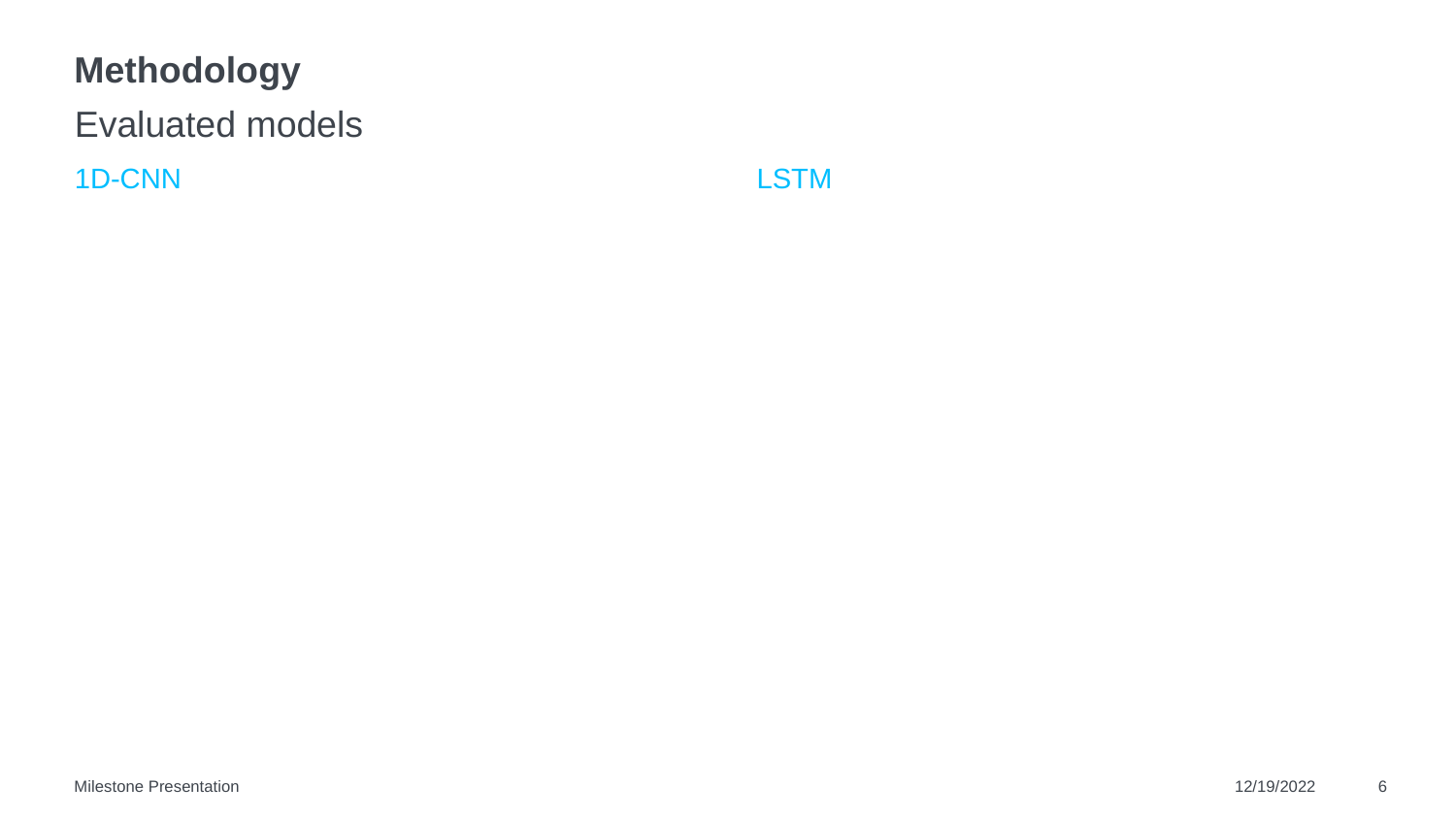

# Methodology
Evaluated models

1D-Cnn
LSTM

Milestone Presentation
12/19/2022
6